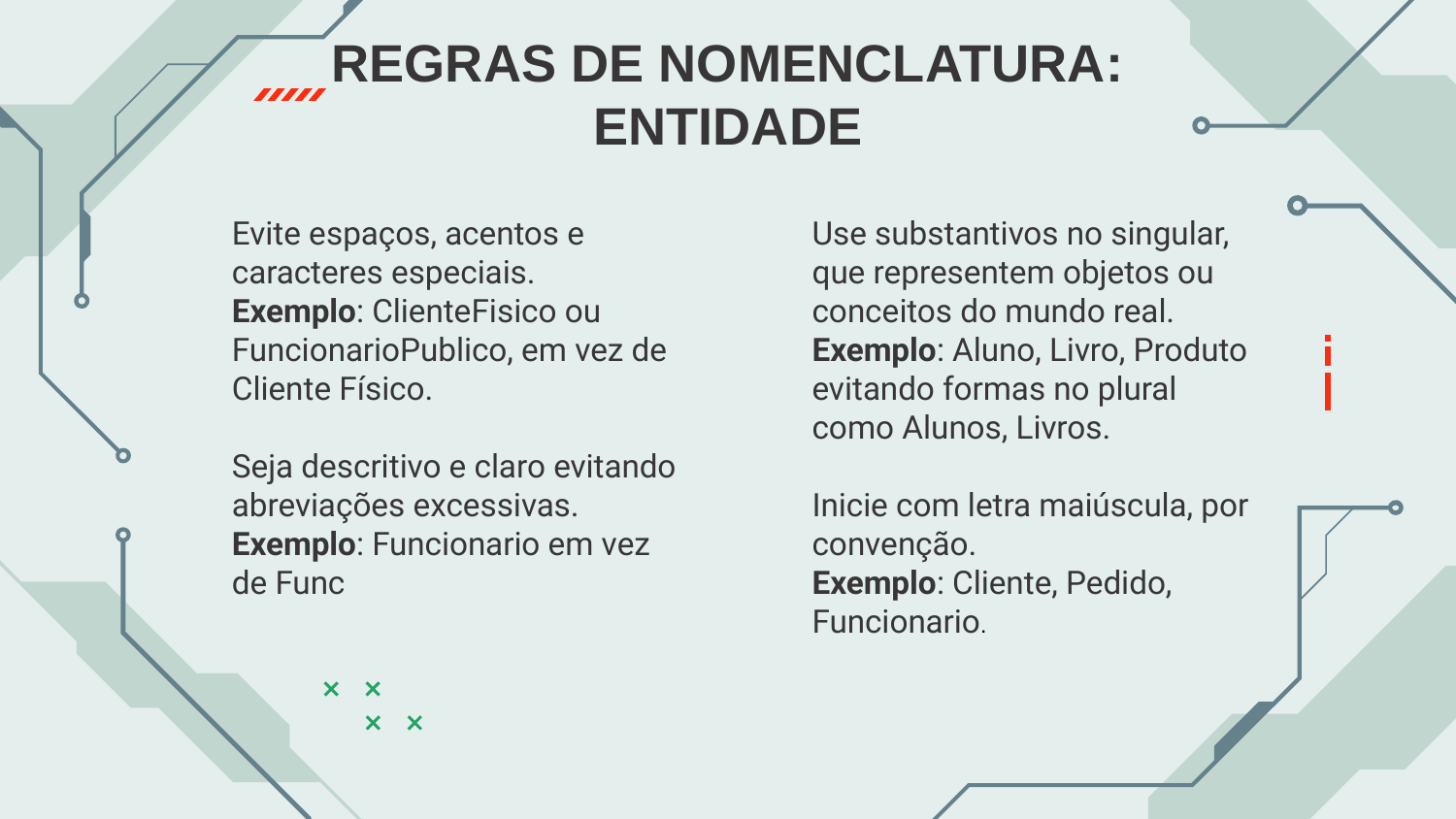

# REGRAS DE NOMENCLATURA: ENTIDADE
Evite espaços, acentos e caracteres especiais.
Exemplo: ClienteFisico ou FuncionarioPublico, em vez de Cliente Físico.
Seja descritivo e claro evitando abreviações excessivas.
Exemplo: Funcionario em vez de Func
Use substantivos no singular, que representem objetos ou conceitos do mundo real.
Exemplo: Aluno, Livro, Produto evitando formas no plural como Alunos, Livros.
Inicie com letra maiúscula, por convenção.
Exemplo: Cliente, Pedido, Funcionario.